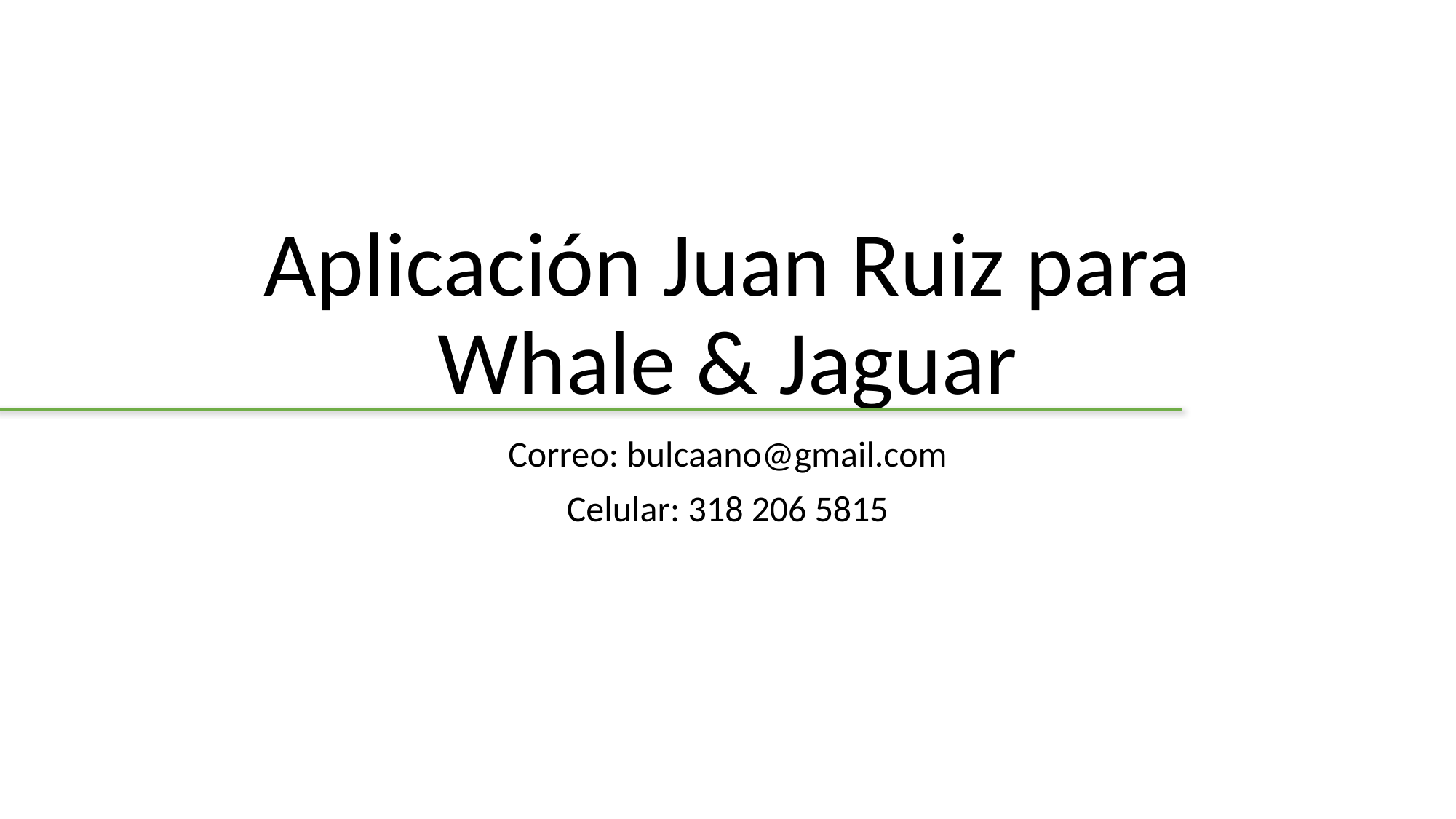

# Aplicación Juan Ruiz para Whale & Jaguar
Correo: bulcaano@gmail.com
Celular: 318 206 5815